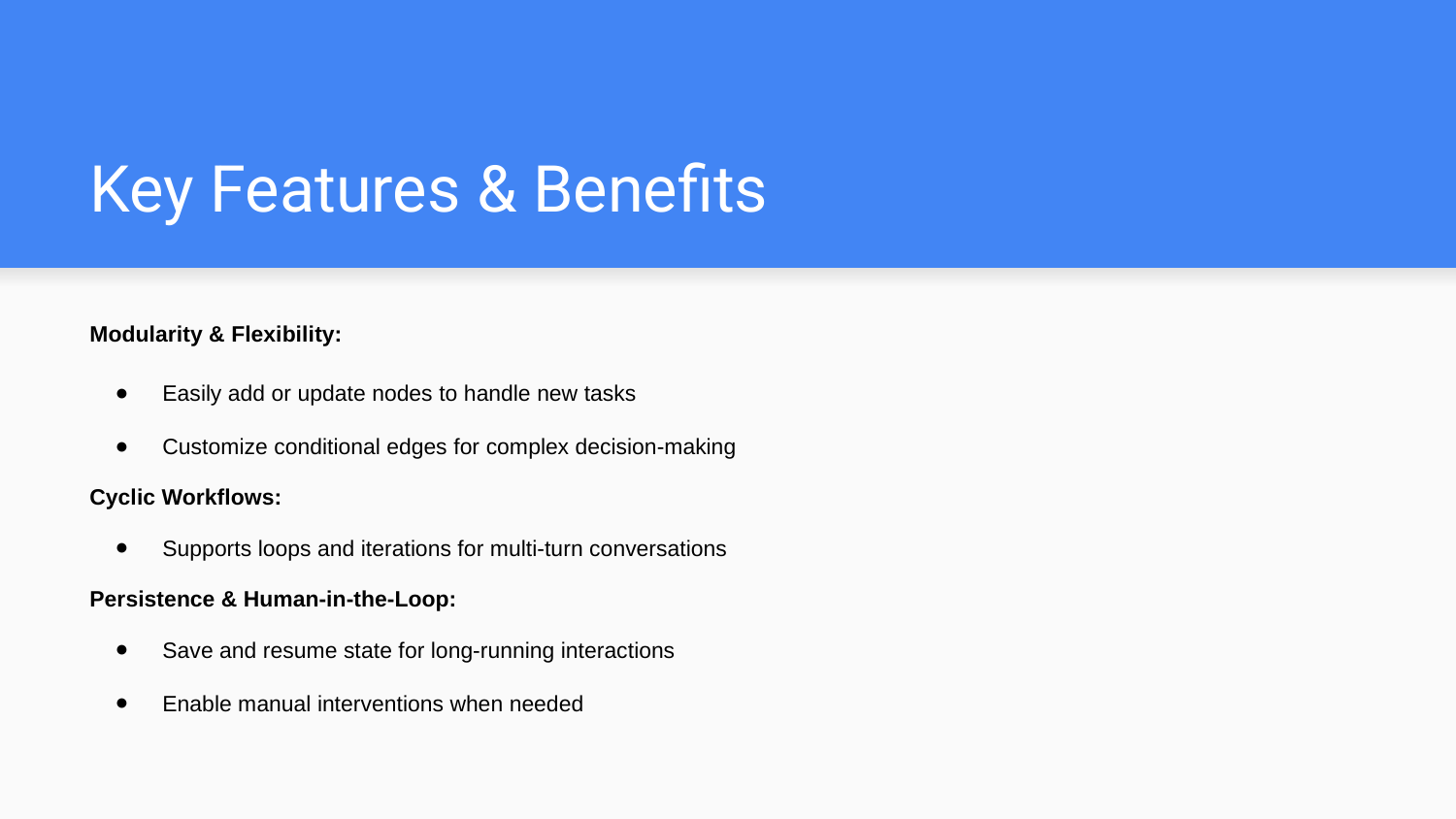

# Key Features & Benefits
Modularity & Flexibility:
Easily add or update nodes to handle new tasks
Customize conditional edges for complex decision-making
Cyclic Workflows:
Supports loops and iterations for multi-turn conversations
Persistence & Human-in-the-Loop:
Save and resume state for long-running interactions
Enable manual interventions when needed